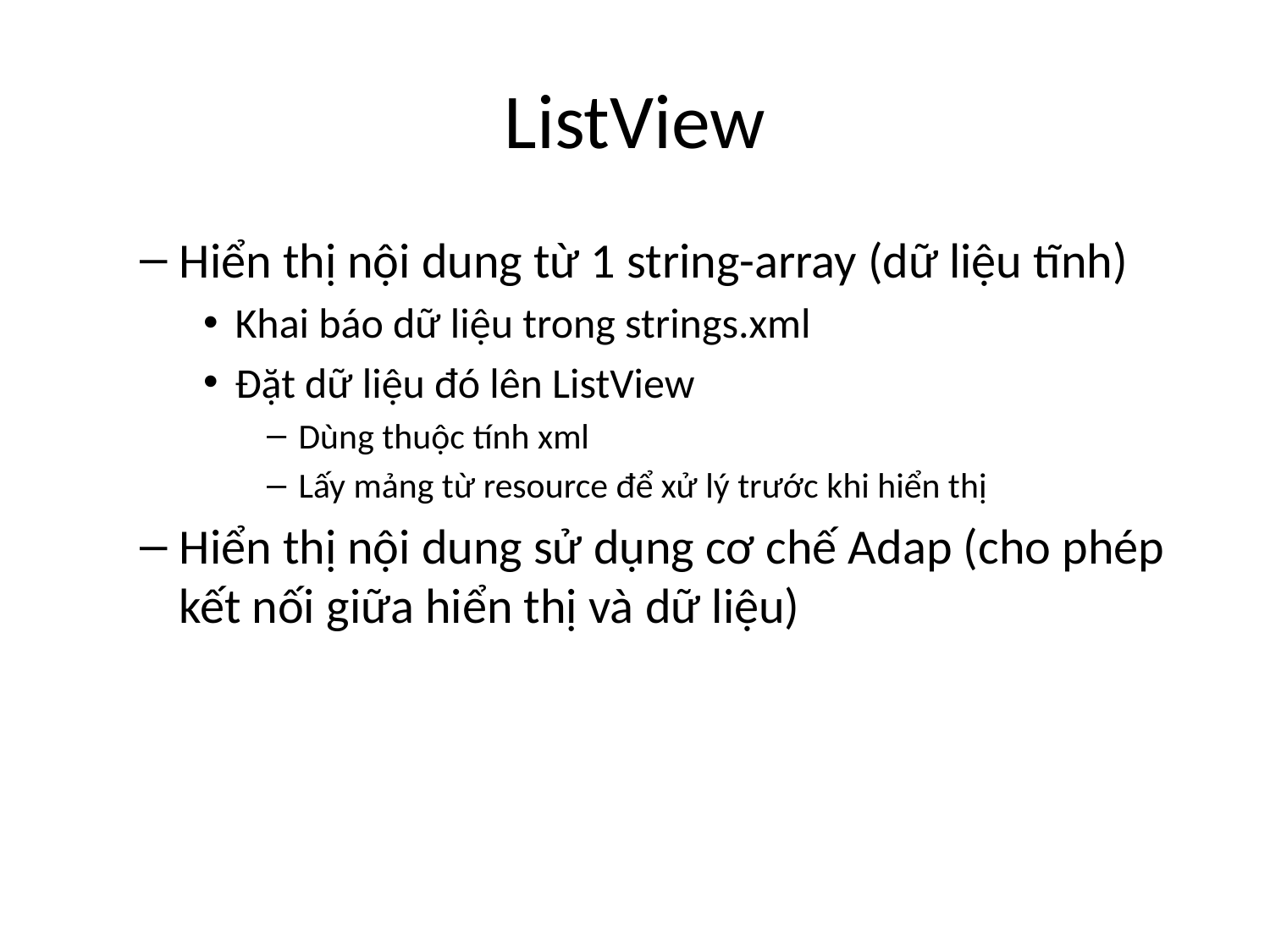

# ListView
Hiển thị nội dung từ 1 string-array (dữ liệu tĩnh)
Khai báo dữ liệu trong strings.xml
Đặt dữ liệu đó lên ListView
Dùng thuộc tính xml
Lấy mảng từ resource để xử lý trước khi hiển thị
Hiển thị nội dung sử dụng cơ chế Adap (cho phép kết nối giữa hiển thị và dữ liệu)